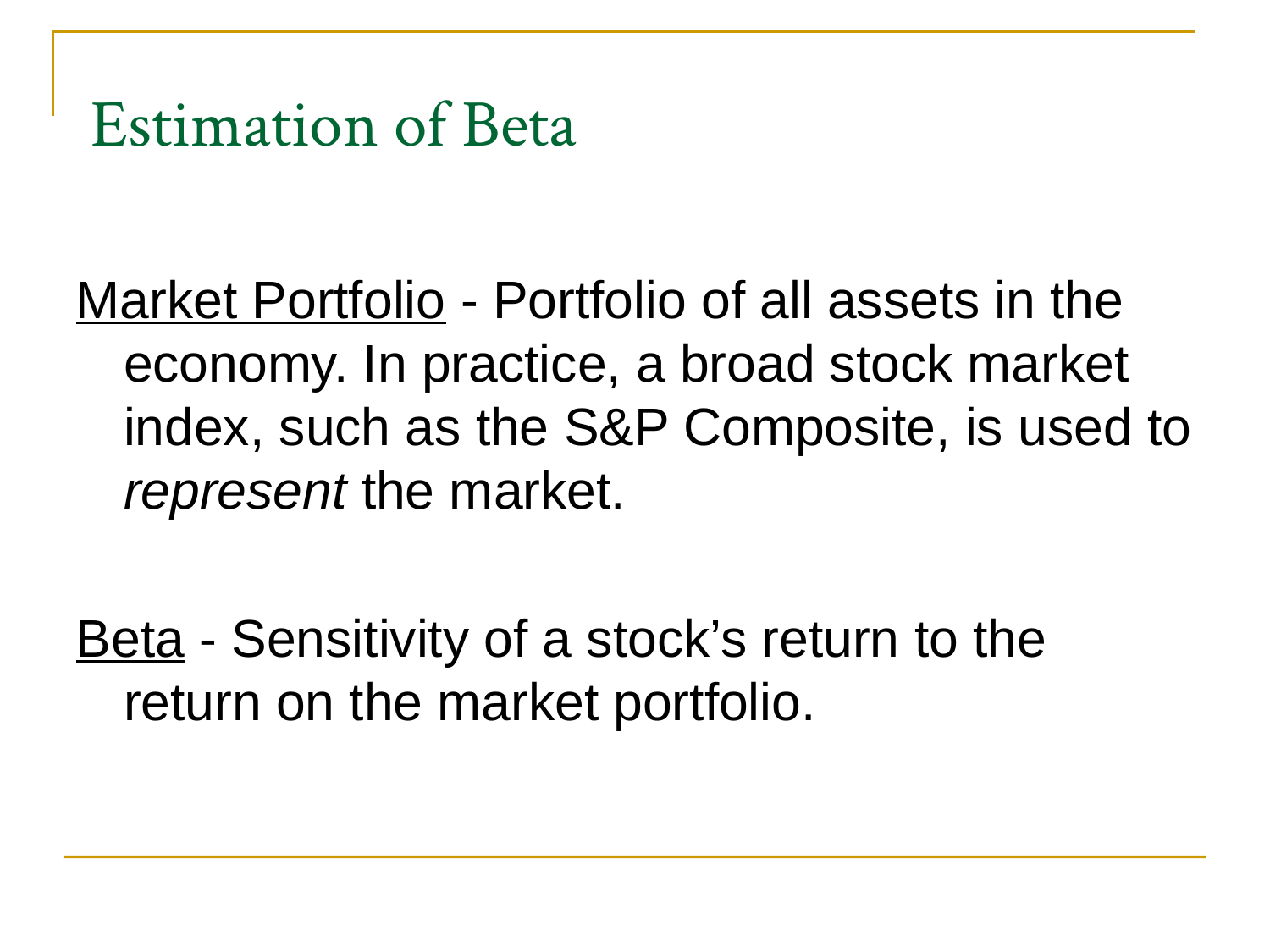

# Estimation of Beta
Market Portfolio - Portfolio of all assets in the economy. In practice, a broad stock market index, such as the S&P Composite, is used to represent the market.

Beta - Sensitivity of a stock’s return to the return on the market portfolio.